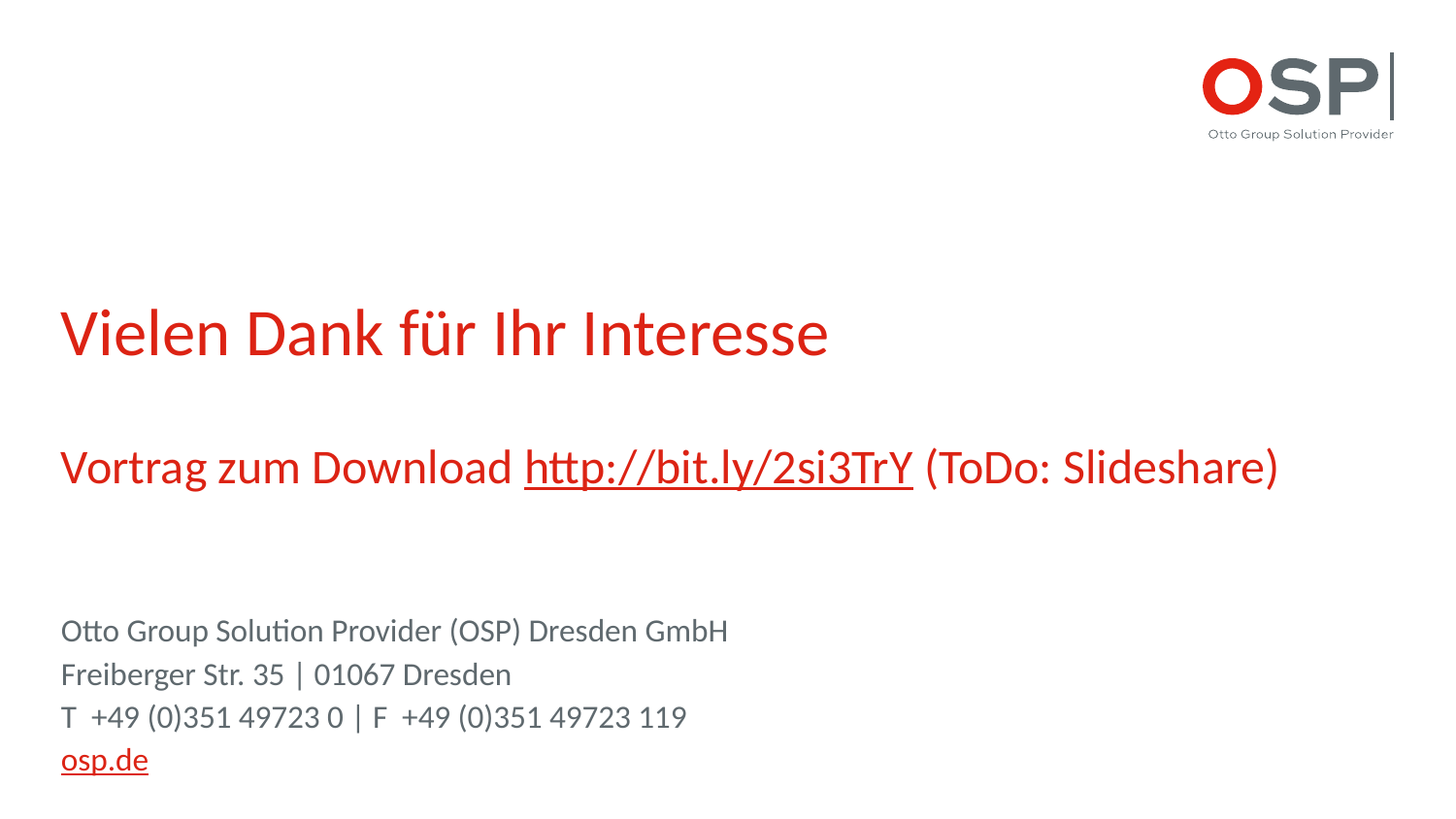

# Vielen Dank für Ihr Interesse Vortrag zum Download http://bit.ly/2si3TrY (ToDo: Slideshare)
Otto Group Solution Provider (OSP) Dresden GmbH
Freiberger Str. 35 | 01067 Dresden
T  +49 (0)351 49723 0 | F  +49 (0)351 49723 119
osp.de